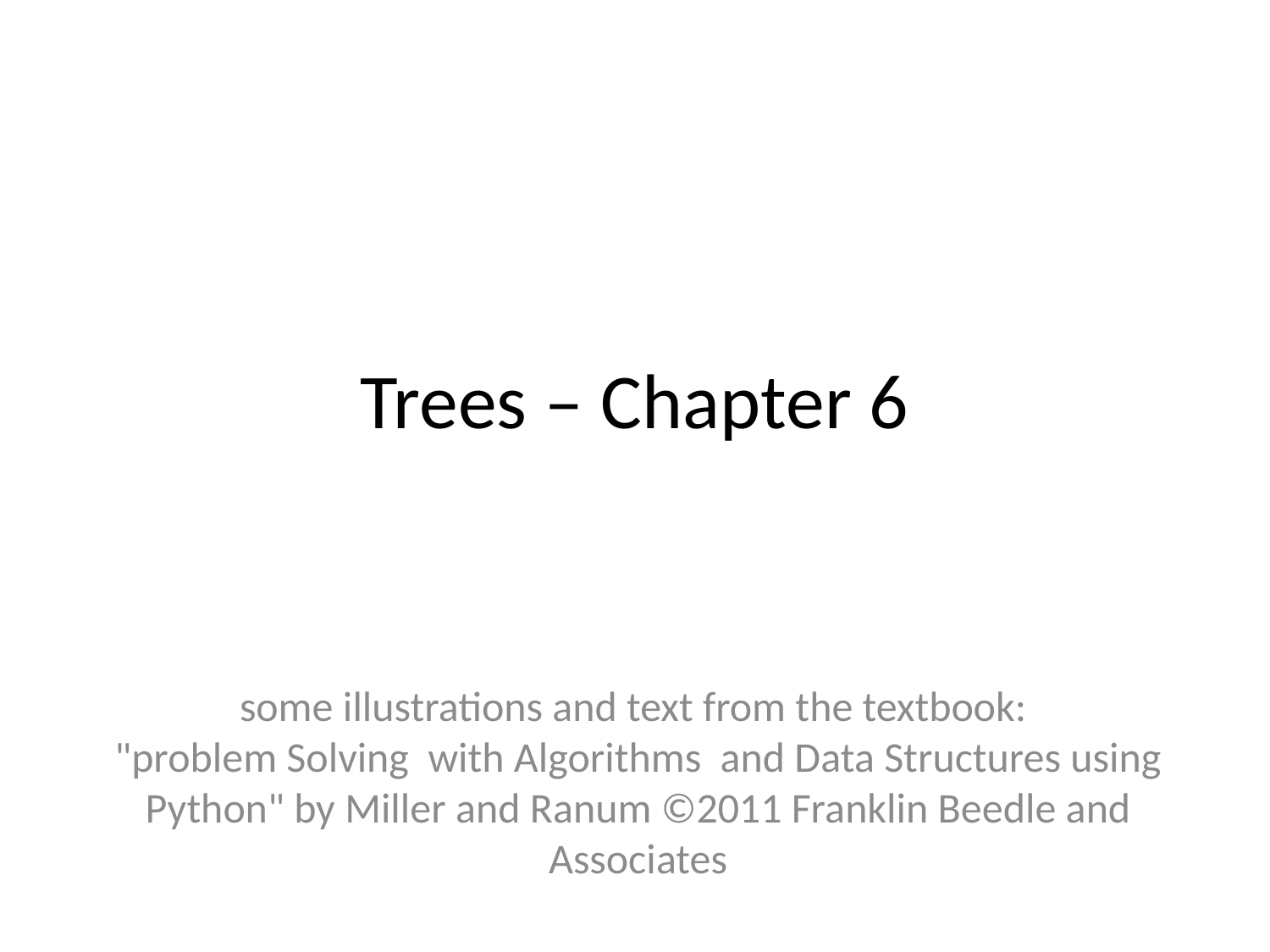

# Trees – Chapter 6
some illustrations and text from the textbook:
"problem Solving  with Algorithms  and Data Structures using Python" by Miller and Ranum ©2011 Franklin Beedle and Associates